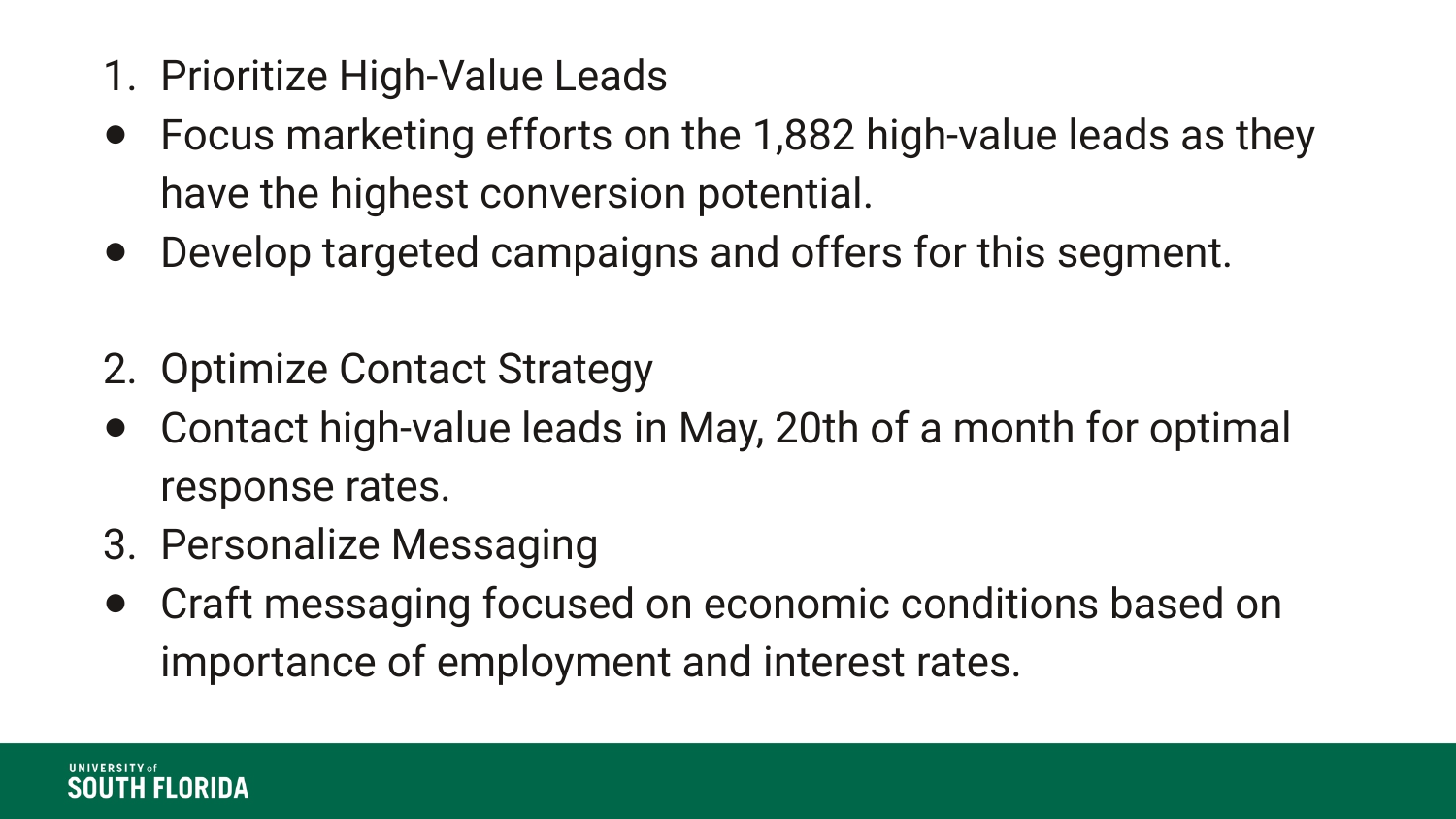

Prioritize High-Value Leads
Focus marketing efforts on the 1,882 high-value leads as they have the highest conversion potential.
Develop targeted campaigns and offers for this segment.
Optimize Contact Strategy
Contact high-value leads in May, 20th of a month for optimal response rates.
Personalize Messaging
Craft messaging focused on economic conditions based on importance of employment and interest rates.